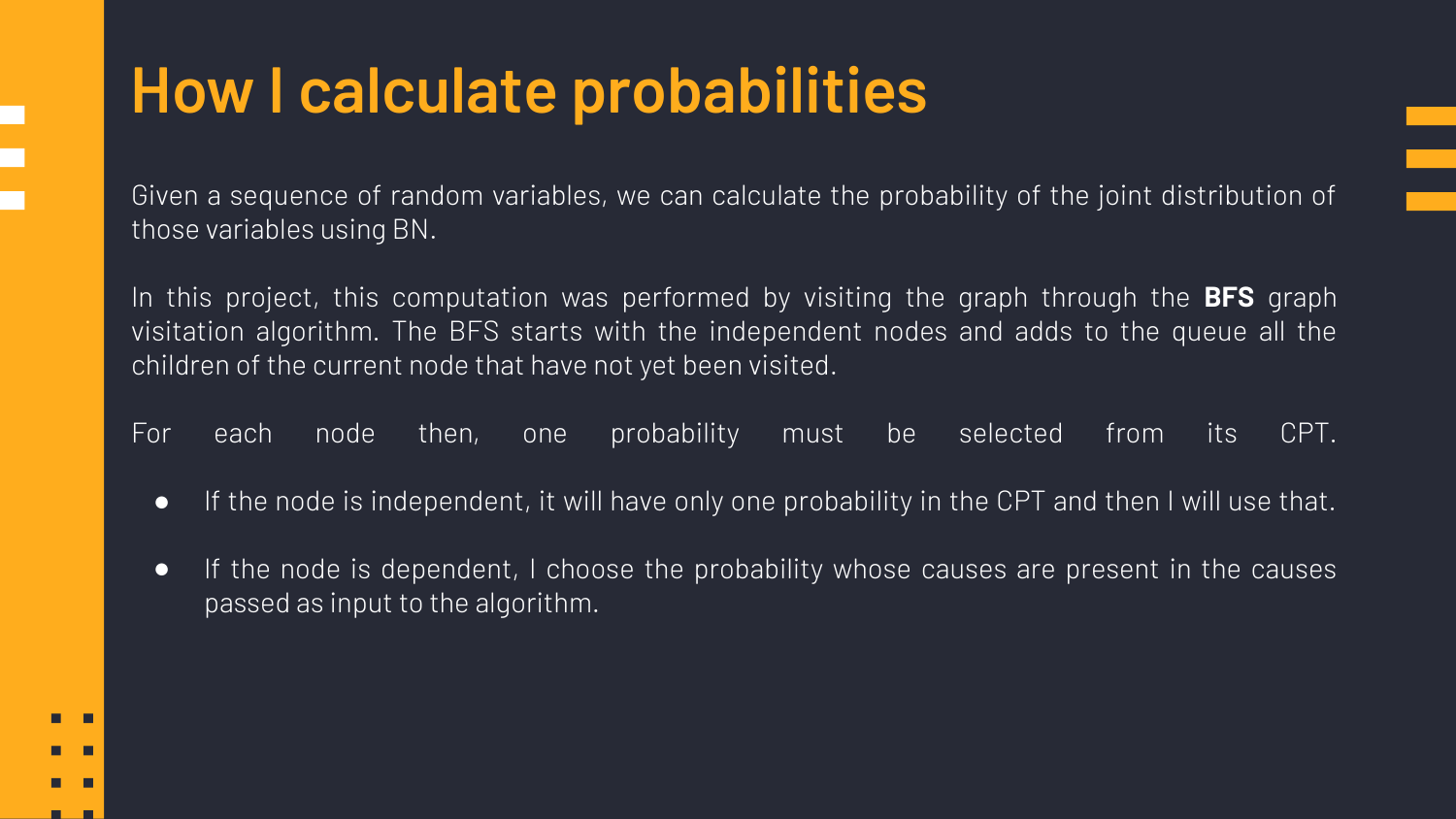

How I calculate probabilities
Given a sequence of random variables, we can calculate the probability of the joint distribution of those variables using BN.

In this project, this computation was performed by visiting the graph through the BFS graph visitation algorithm. The BFS starts with the independent nodes and adds to the queue all the children of the current node that have not yet been visited.

For each node then, one probability must be selected from its CPT.
If the node is independent, it will have only one probability in the CPT and then I will use that.
If the node is dependent, I choose the probability whose causes are present in the causes passed as input to the algorithm.